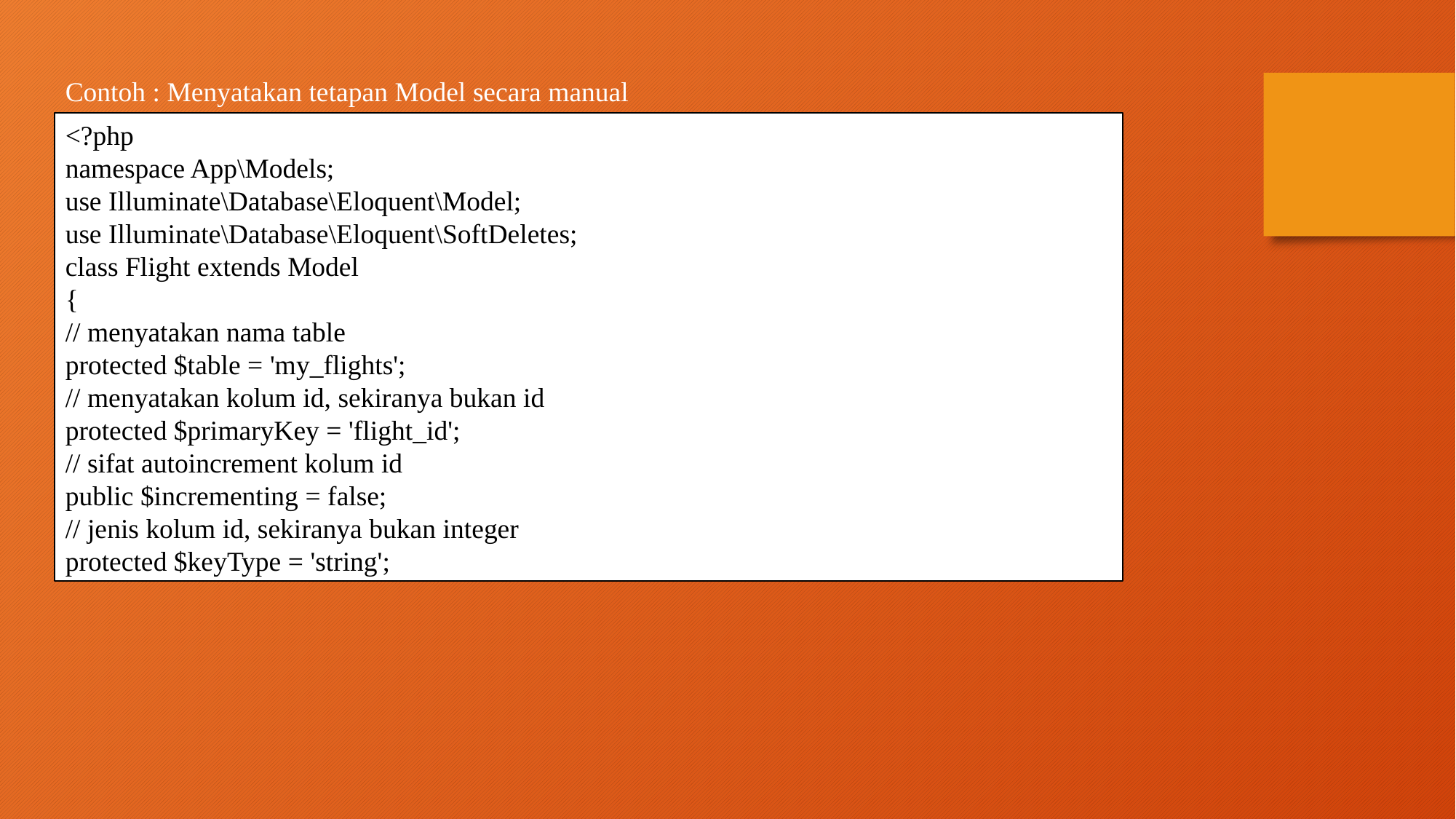

Contoh : Menyatakan tetapan Model secara manual
<?php
namespace App\Models;
use Illuminate\Database\Eloquent\Model;
use Illuminate\Database\Eloquent\SoftDeletes;
class Flight extends Model
{
// menyatakan nama table
protected $table = 'my_flights';
// menyatakan kolum id, sekiranya bukan id
protected $primaryKey = 'flight_id';
// sifat autoincrement kolum id
public $incrementing = false;
// jenis kolum id, sekiranya bukan integer
protected $keyType = 'string';